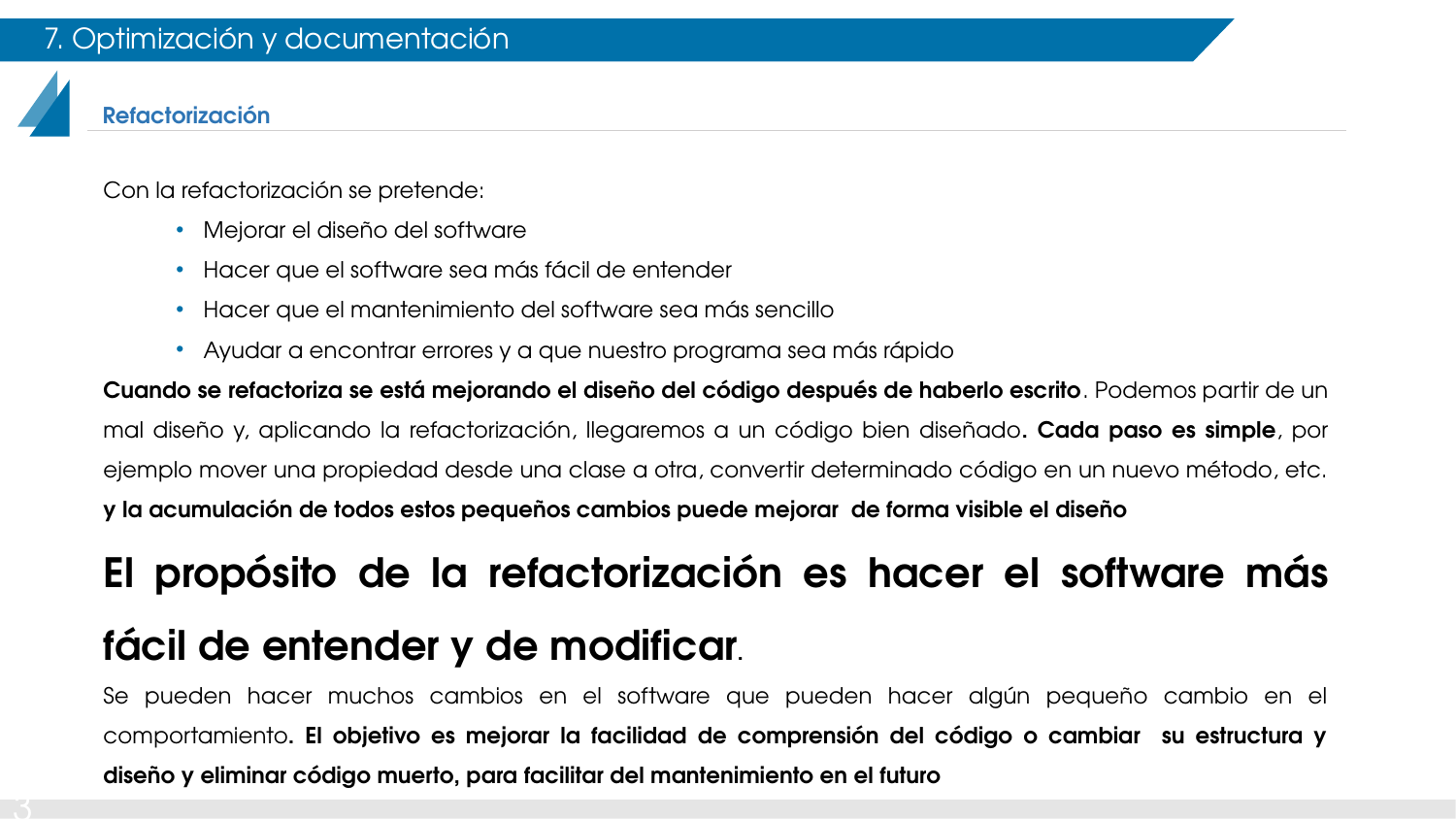

# 7. Optimización y documentación

Refactorización
Con la refactorización se pretende:
Mejorar el diseño del software
Hacer que el software sea más fácil de entender
Hacer que el mantenimiento del software sea más sencillo
Ayudar a encontrar errores y a que nuestro programa sea más rápido
Cuando se refactoriza se está mejorando el diseño del código después de haberlo escrito. Podemos partir de un mal diseño y, aplicando la refactorización, llegaremos a un código bien diseñado. Cada paso es simple, por ejemplo mover una propiedad desde una clase a otra, convertir determinado código en un nuevo método, etc. y la acumulación de todos estos pequeños cambios puede mejorar  de forma visible el diseño
El propósito de la refactorización es hacer el software más fácil de entender y de modificar.
Se pueden hacer muchos cambios en el software que pueden hacer algún pequeño cambio en el comportamiento. El objetivo es mejorar la facilidad de comprensión del código o cambiar  su estructura y diseño y eliminar código muerto, para facilitar del mantenimiento en el futuro
3